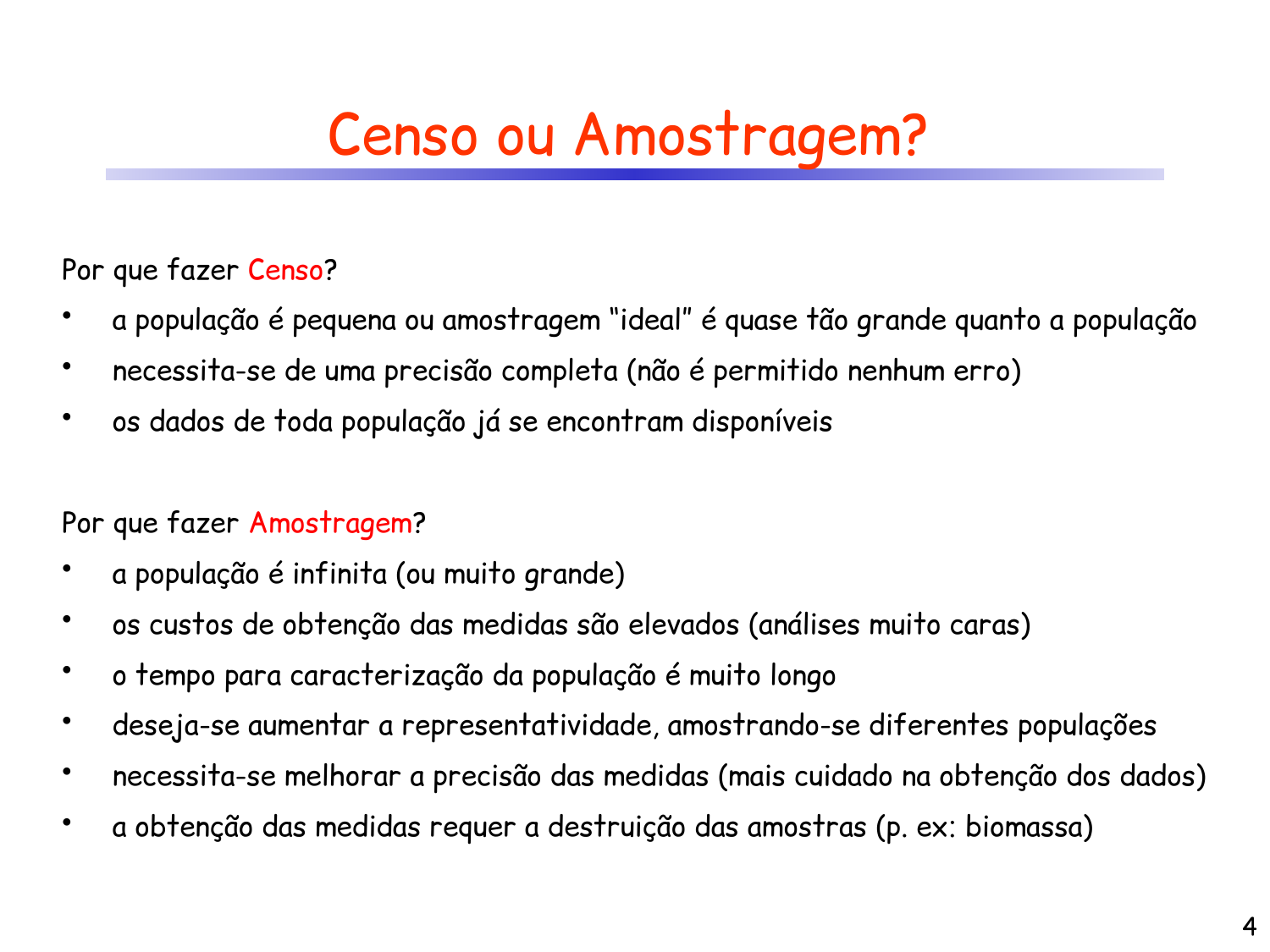

# Censo ou Amostragem?
Por que fazer Censo?
a população é pequena ou amostragem “ideal” é quase tão grande quanto a população
necessita-se de uma precisão completa (não é permitido nenhum erro)
os dados de toda população já se encontram disponíveis

Por que fazer Amostragem?
a população é infinita (ou muito grande)
os custos de obtenção das medidas são elevados (análises muito caras)
o tempo para caracterização da população é muito longo
deseja-se aumentar a representatividade, amostrando-se diferentes populações
necessita-se melhorar a precisão das medidas (mais cuidado na obtenção dos dados)
a obtenção das medidas requer a destruição das amostras (p. ex: biomassa)
4